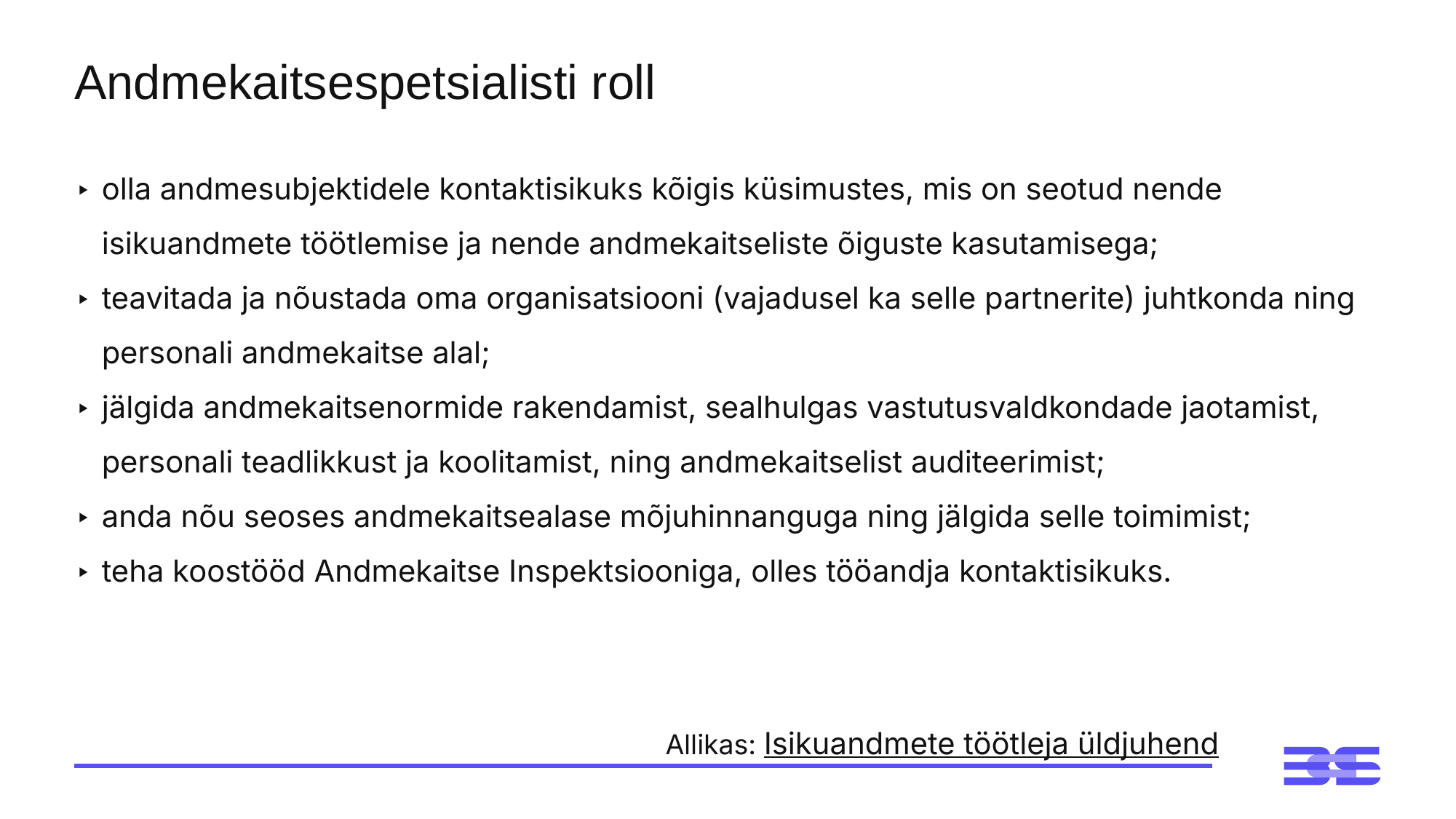

# Andmekaitsespetsialisti roll
olla andmesubjektidele kontaktisikuks kõigis küsimustes, mis on seotud nende isikuandmete töötlemise ja nende andmekaitseliste õiguste kasutamisega;
teavitada ja nõustada oma organisatsiooni (vajadusel ka selle partnerite) juhtkonda ning personali andmekaitse alal;
jälgida andmekaitsenormide rakendamist, sealhulgas vastutusvaldkondade jaotamist, personali teadlikkust ja koolitamist, ning andmekaitselist auditeerimist;
anda nõu seoses andmekaitsealase mõjuhinnanguga ning jälgida selle toimimist;
teha koostööd Andmekaitse Inspektsiooniga, olles tööandja kontaktisikuks.
Allikas: Isikuandmete töötleja üldjuhend